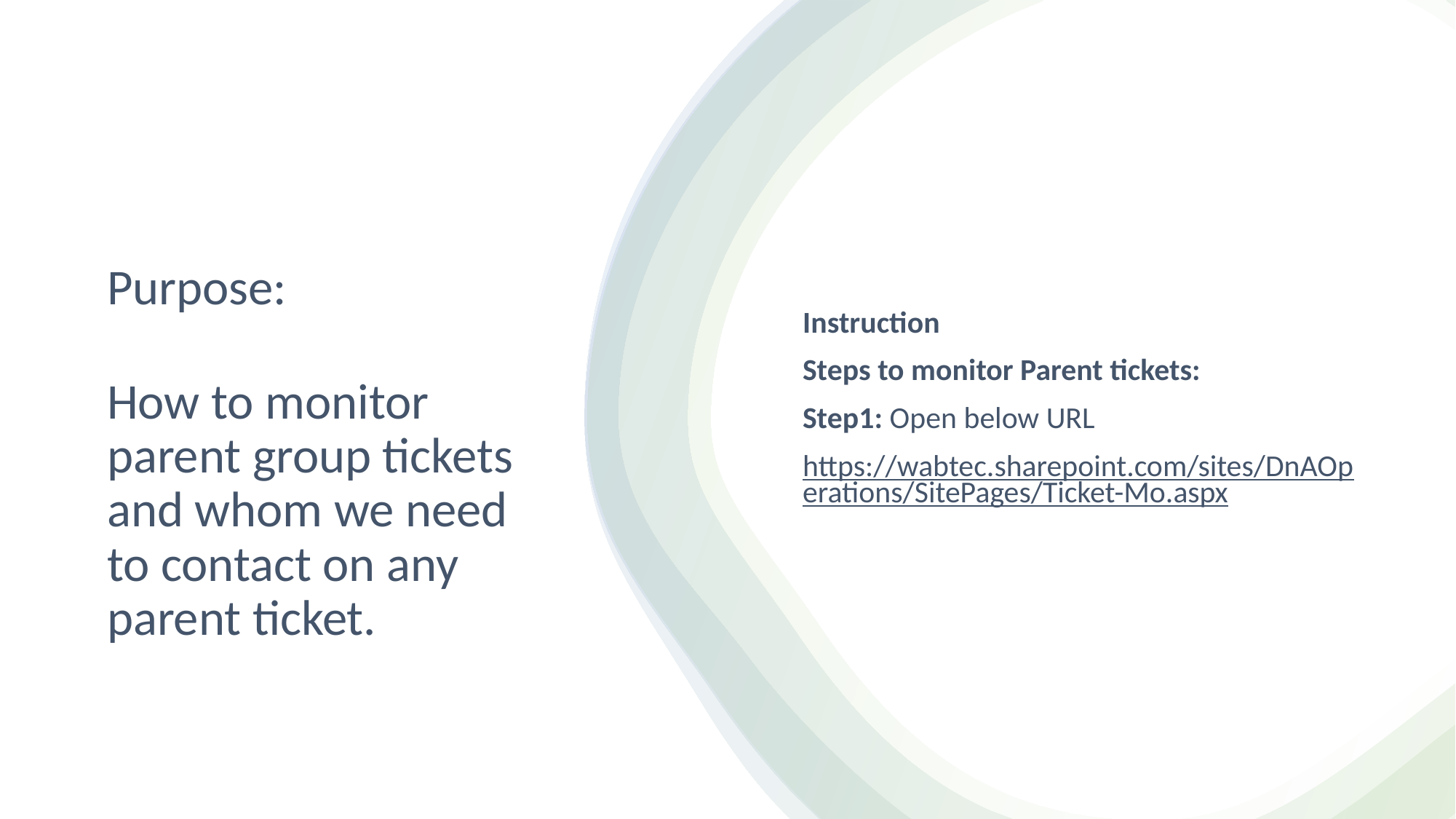

Instruction
Steps to monitor Parent tickets:
Step1: Open below URL
https://wabtec.sharepoint.com/sites/DnAOperations/SitePages/Ticket-Mo.aspx

# Purpose:
How to monitor parent group tickets and whom we need to contact on any parent ticket.